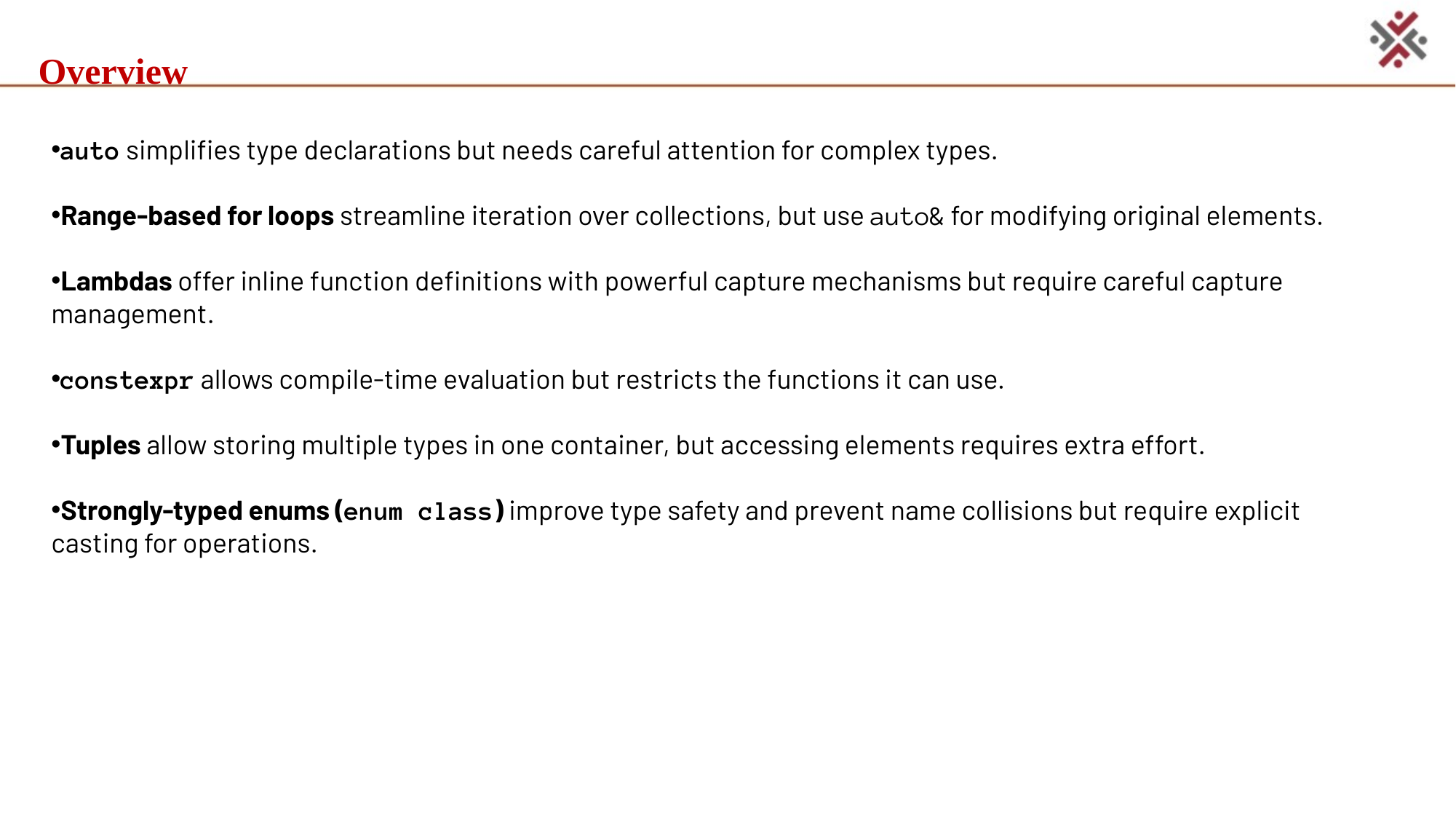

# Overview
auto simplifies type declarations but needs careful attention for complex types.

Range-based for loops streamline iteration over collections, but use auto& for modifying original elements.

Lambdas offer inline function definitions with powerful capture mechanisms but require careful capture management.

constexpr allows compile-time evaluation but restricts the functions it can use.

Tuples allow storing multiple types in one container, but accessing elements requires extra effort.

Strongly-typed enums (enum class) improve type safety and prevent name collisions but require explicit casting for operations.